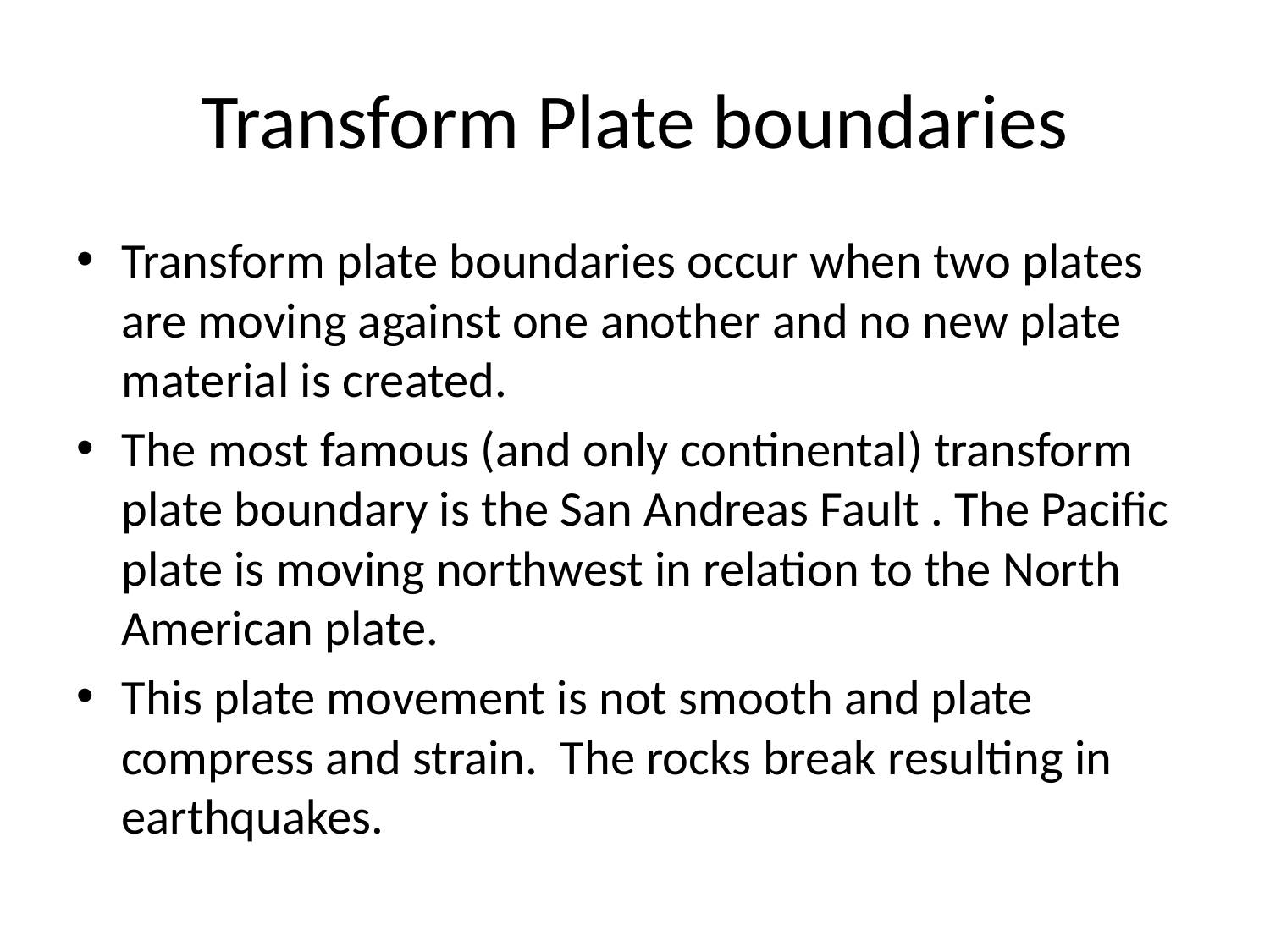

# Transform Plate boundaries
Transform plate boundaries occur when two plates are moving against one another and no new plate material is created.
The most famous (and only continental) transform plate boundary is the San Andreas Fault . The Pacific plate is moving northwest in relation to the North American plate.
This plate movement is not smooth and plate compress and strain.  The rocks break resulting in earthquakes.